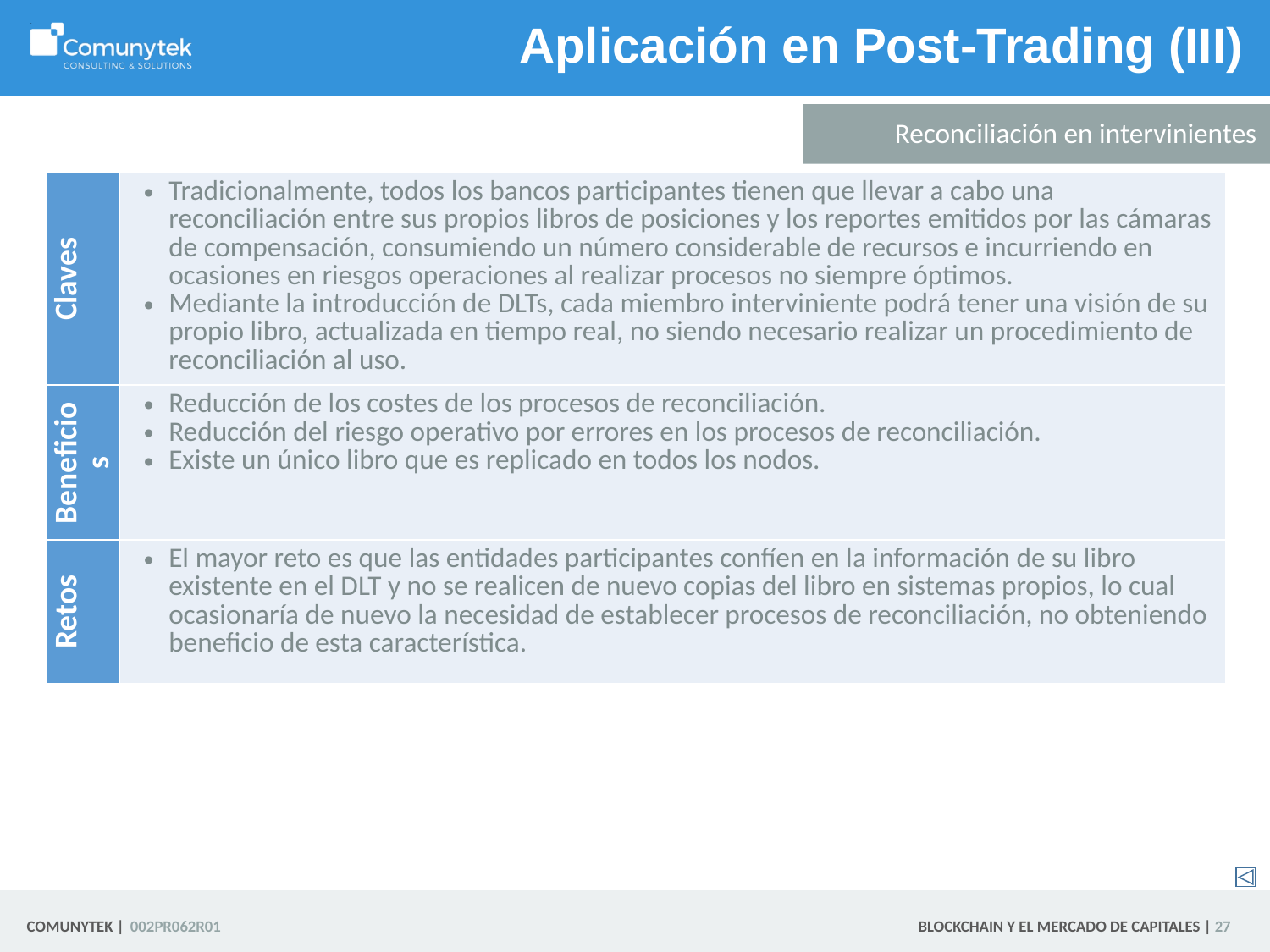

# Aplicación en Post-Trading (III)
Reconciliación en intervinientes
| Claves | Tradicionalmente, todos los bancos participantes tienen que llevar a cabo una reconciliación entre sus propios libros de posiciones y los reportes emitidos por las cámaras de compensación, consumiendo un número considerable de recursos e incurriendo en ocasiones en riesgos operaciones al realizar procesos no siempre óptimos. Mediante la introducción de DLTs, cada miembro interviniente podrá tener una visión de su propio libro, actualizada en tiempo real, no siendo necesario realizar un procedimiento de reconciliación al uso. |
| --- | --- |
| Beneficios | Reducción de los costes de los procesos de reconciliación. Reducción del riesgo operativo por errores en los procesos de reconciliación. Existe un único libro que es replicado en todos los nodos. |
| Retos | El mayor reto es que las entidades participantes confíen en la información de su libro existente en el DLT y no se realicen de nuevo copias del libro en sistemas propios, lo cual ocasionaría de nuevo la necesidad de establecer procesos de reconciliación, no obteniendo beneficio de esta característica. |

 27